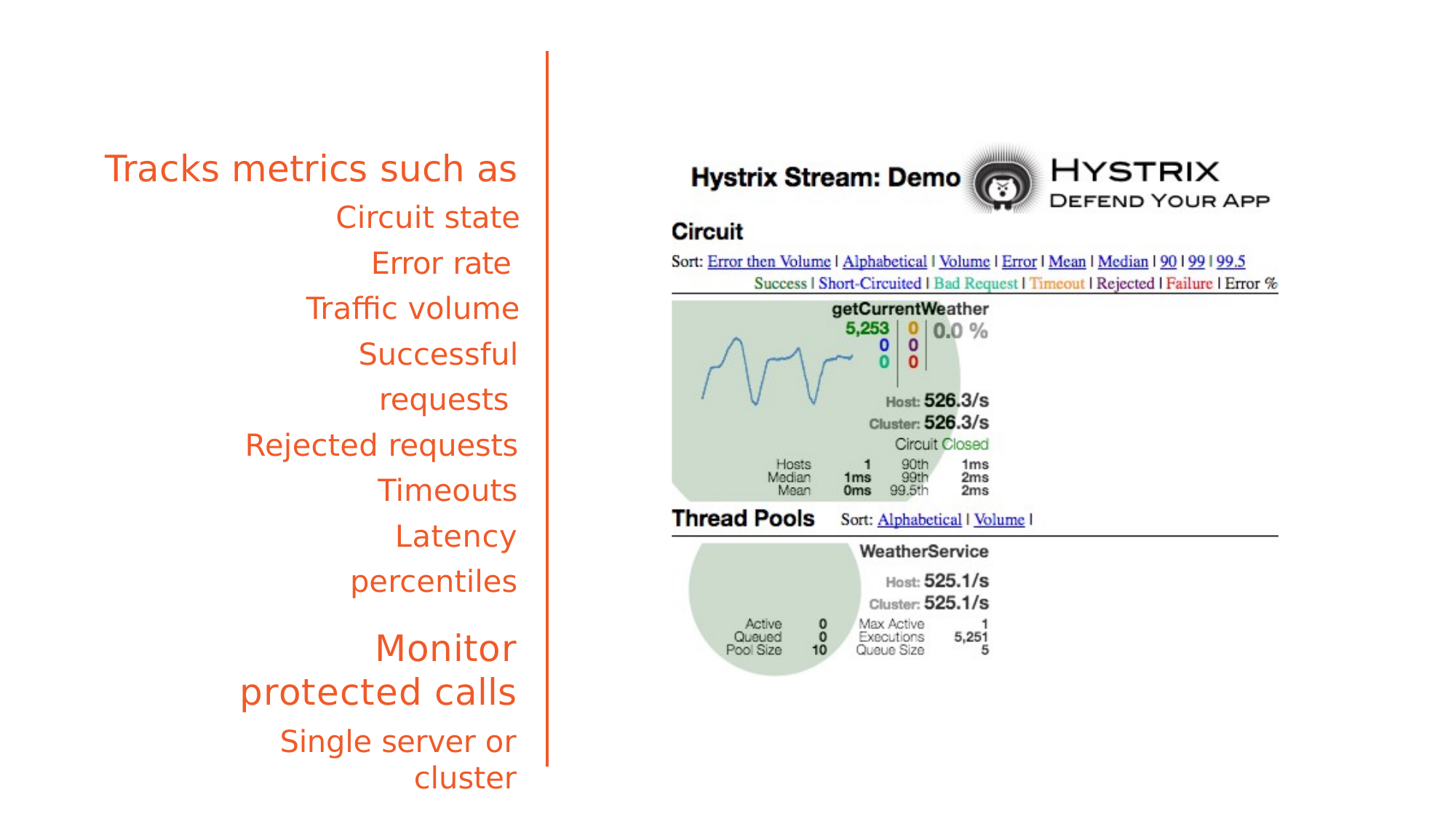

# Tracks metrics such as
Circuit state  Error rate  Traffic volume
Successful requests  Rejected requests
Timeouts  Latency percentiles
Monitor protected calls
Single server or cluster